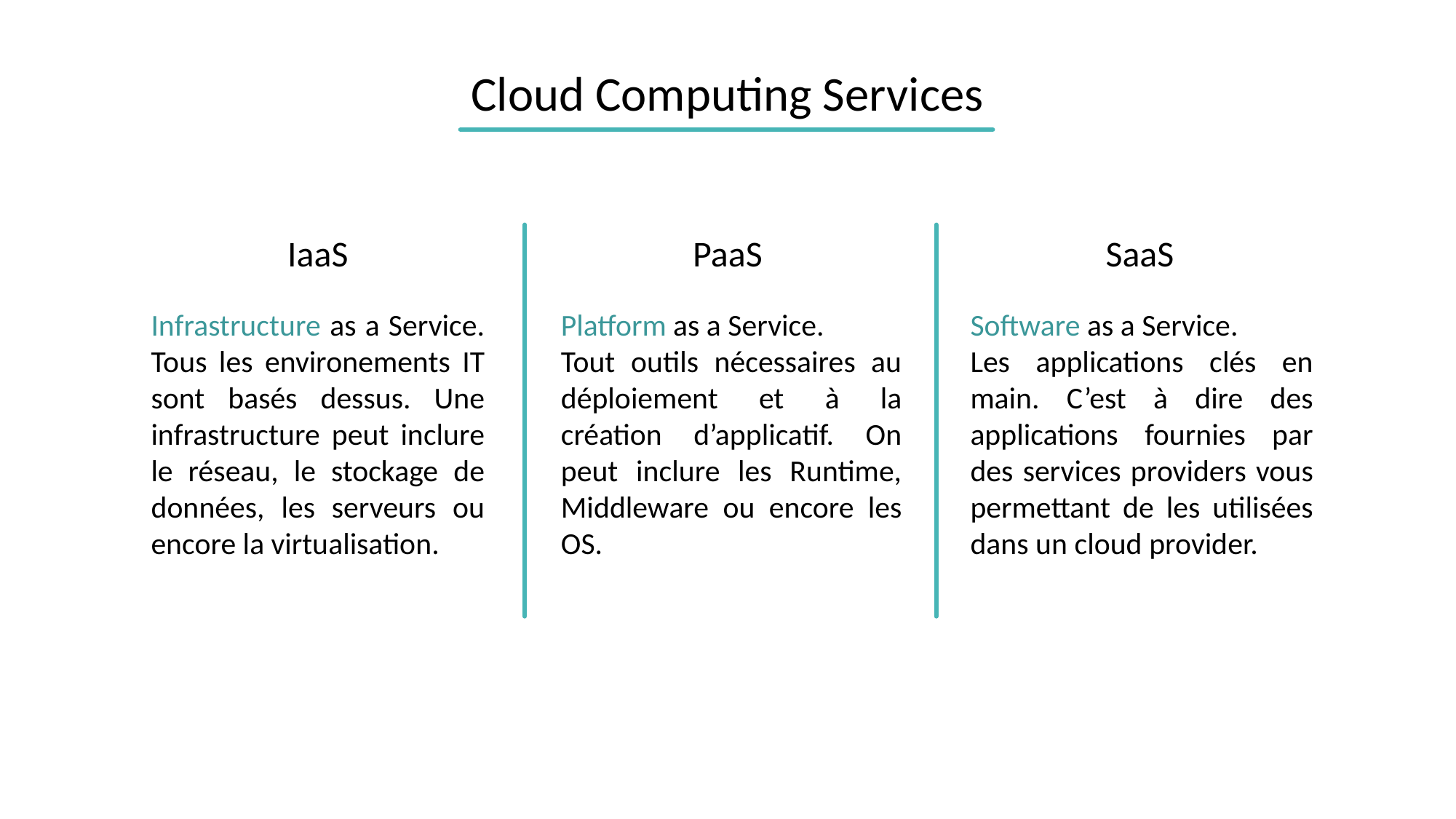

Cloud Computing Services
IaaS
SaaS
PaaS
Infrastructure as a Service. Tous les environements IT sont basés dessus. Une infrastructure peut inclure le réseau, le stockage de données, les serveurs ou encore la virtualisation.
Software as a Service.
Les applications clés en main. C’est à dire des applications fournies par des services providers vous permettant de les utilisées dans un cloud provider.
Platform as a Service.
Tout outils nécessaires au déploiement et à la création d’applicatif. On peut inclure les Runtime, Middleware ou encore les OS.